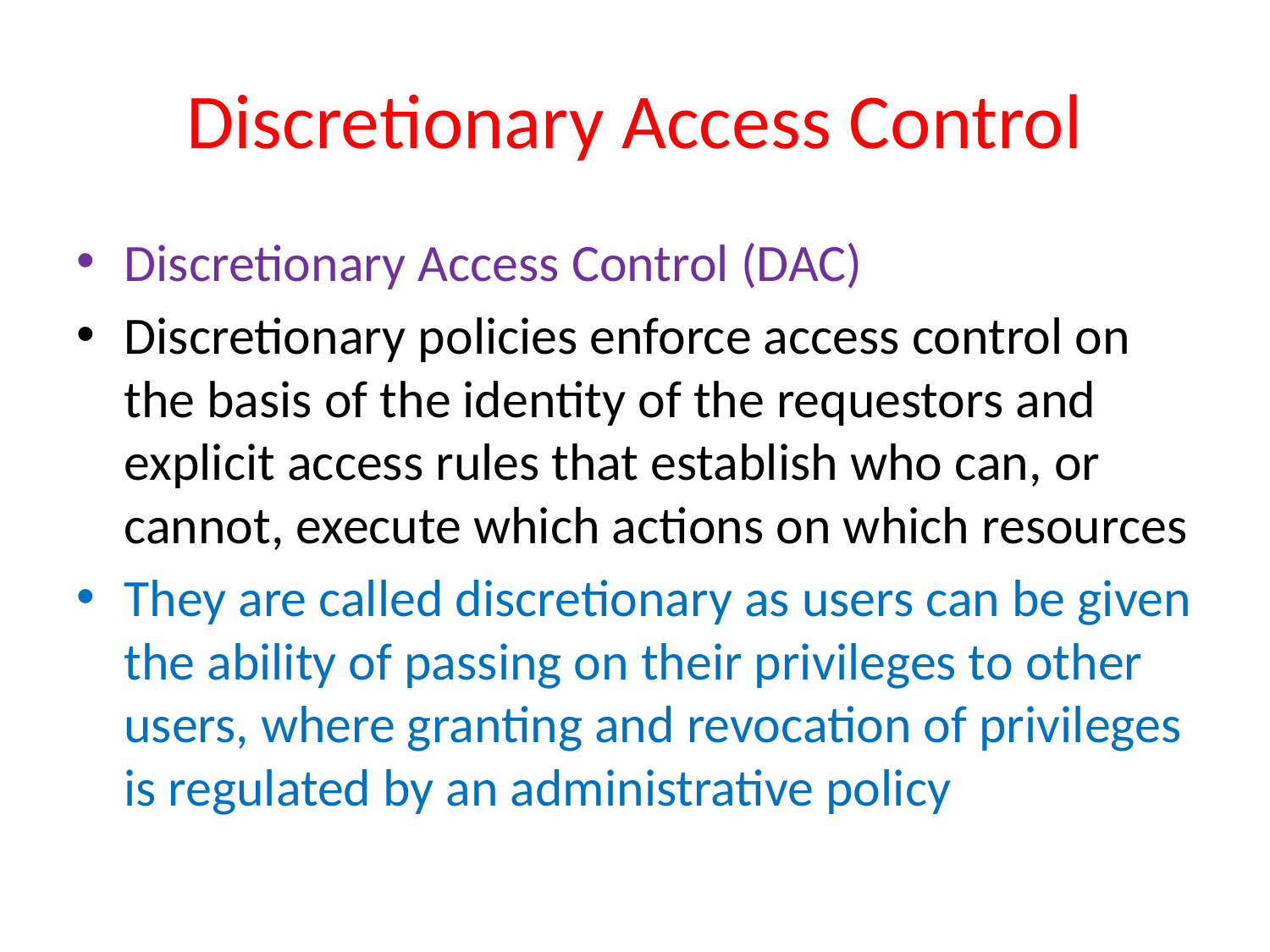

# Discretionary Access Control
Discretionary Access Control (DAC)
Discretionary policies enforce access control on the basis of the identity of the requestors and explicit access rules that establish who can, or cannot, execute which actions on which resources
They are called discretionary as users can be given the ability of passing on their privileges to other users, where granting and revocation of privileges is regulated by an administrative policy